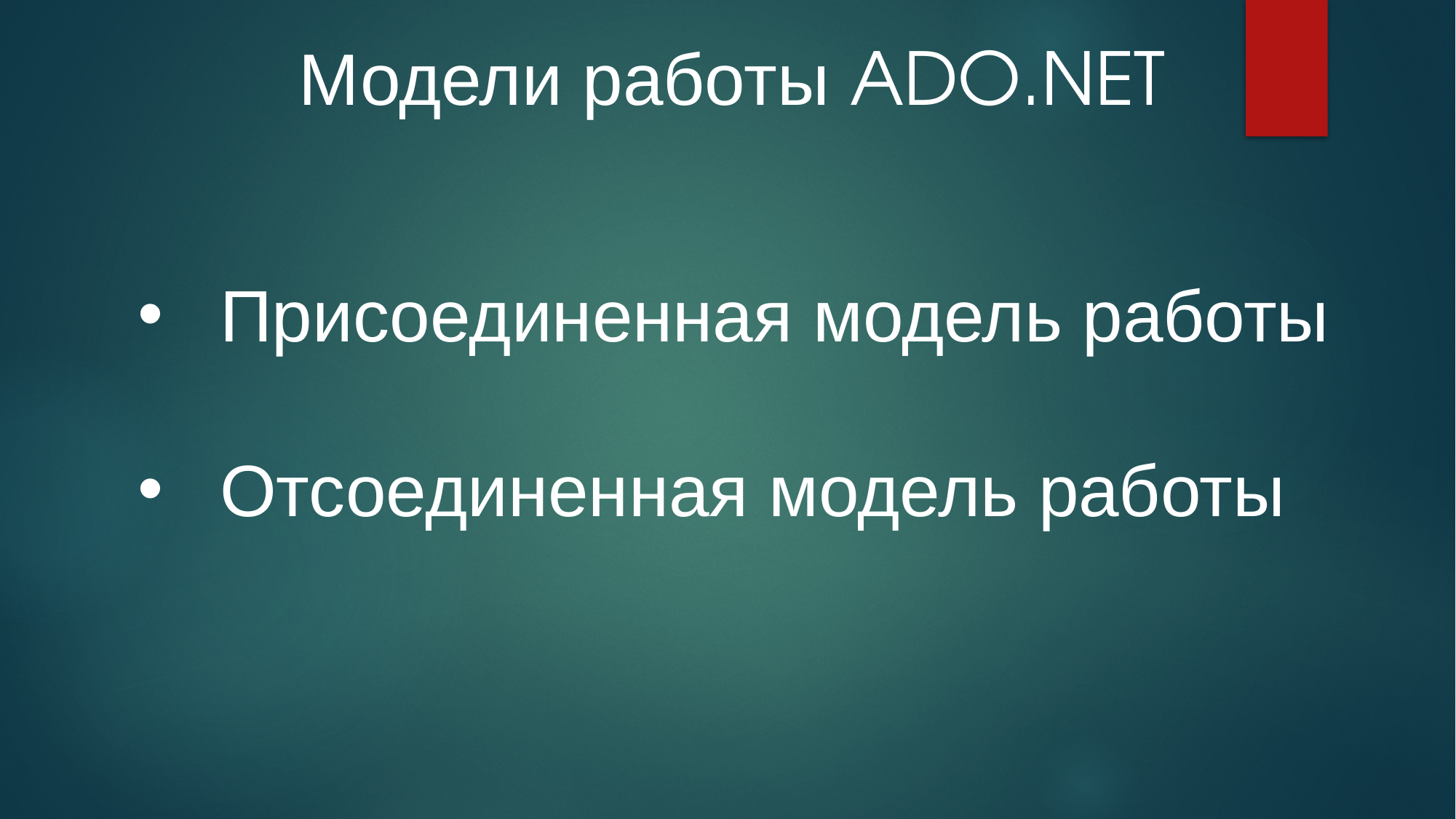

Модели работы ADO.NET

Присоединенная модель работы

Отсоединенная модель работы